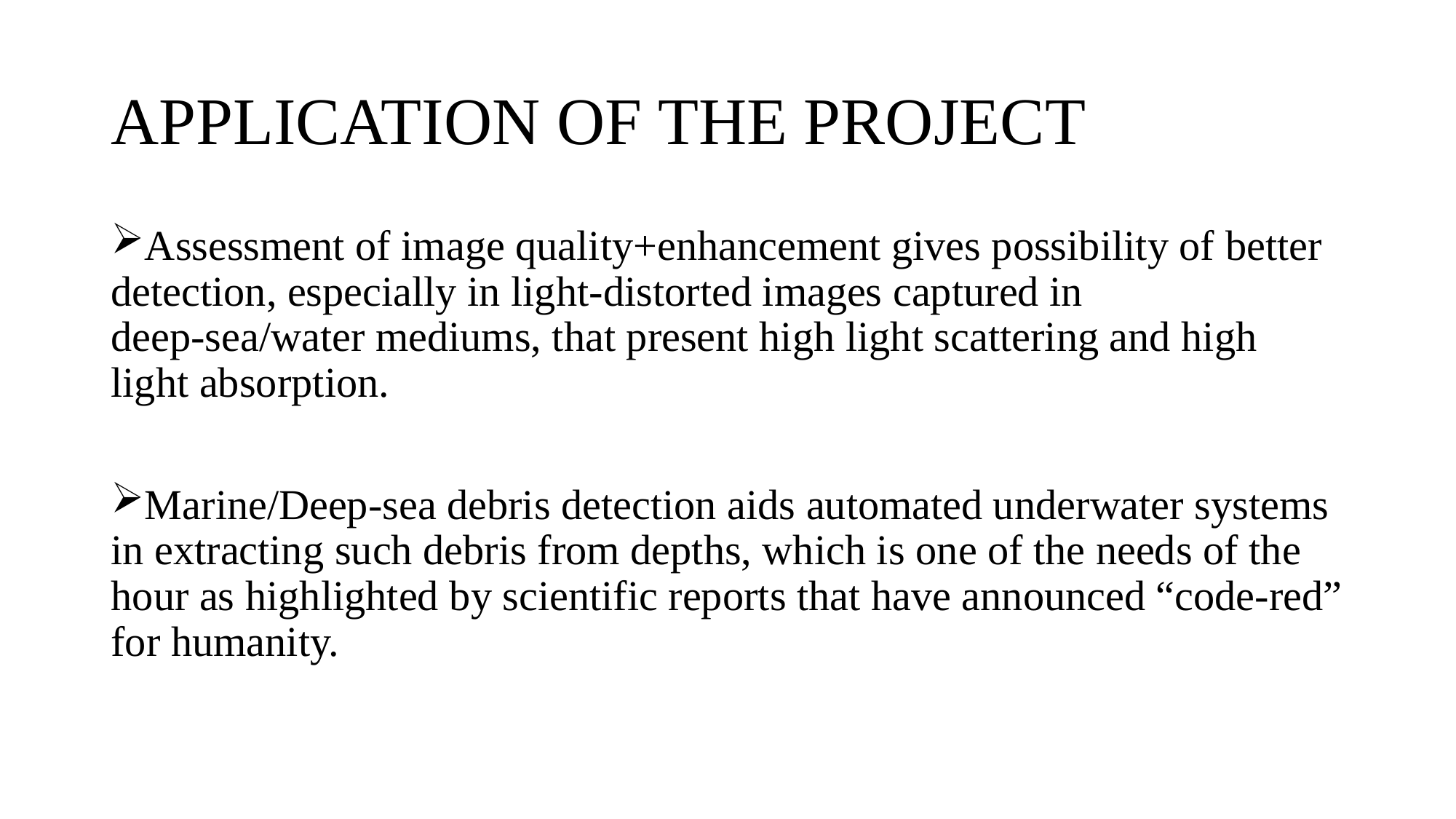

# APPLICATION OF THE PROJECT
Assessment of image quality+enhancement gives possibility of better detection, especially in light-distorted images captured in deep-sea/water mediums, that present high light scattering and high light absorption.

Marine/Deep-sea debris detection aids automated underwater systems in extracting such debris from depths, which is one of the needs of the hour as highlighted by scientific reports that have announced “code-red” for humanity.